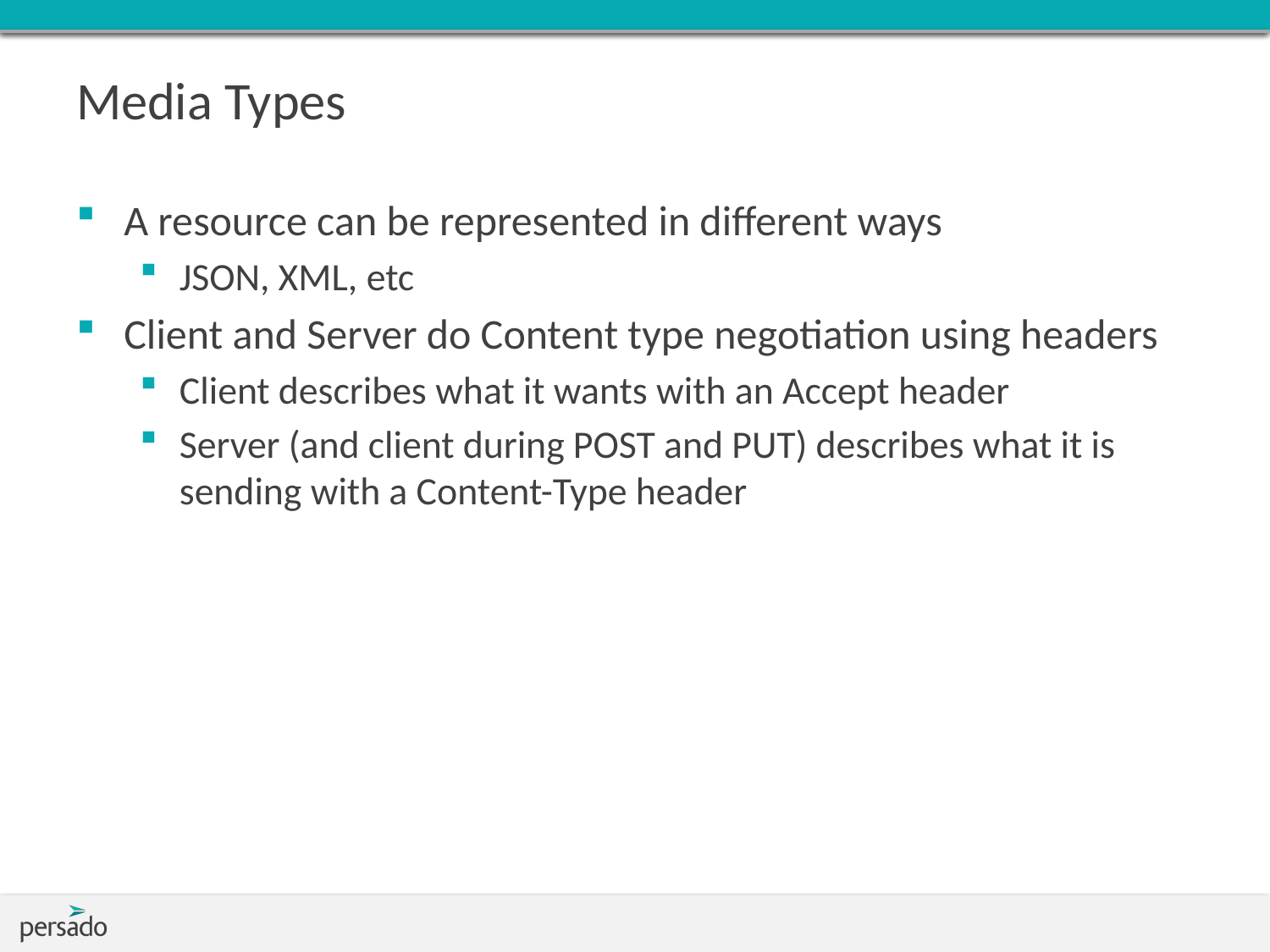

# Media Types
A resource can be represented in different ways
JSON, XML, etc
Client and Server do Content type negotiation using headers
Client describes what it wants with an Accept header
Server (and client during POST and PUT) describes what it is sending with a Content-Type header